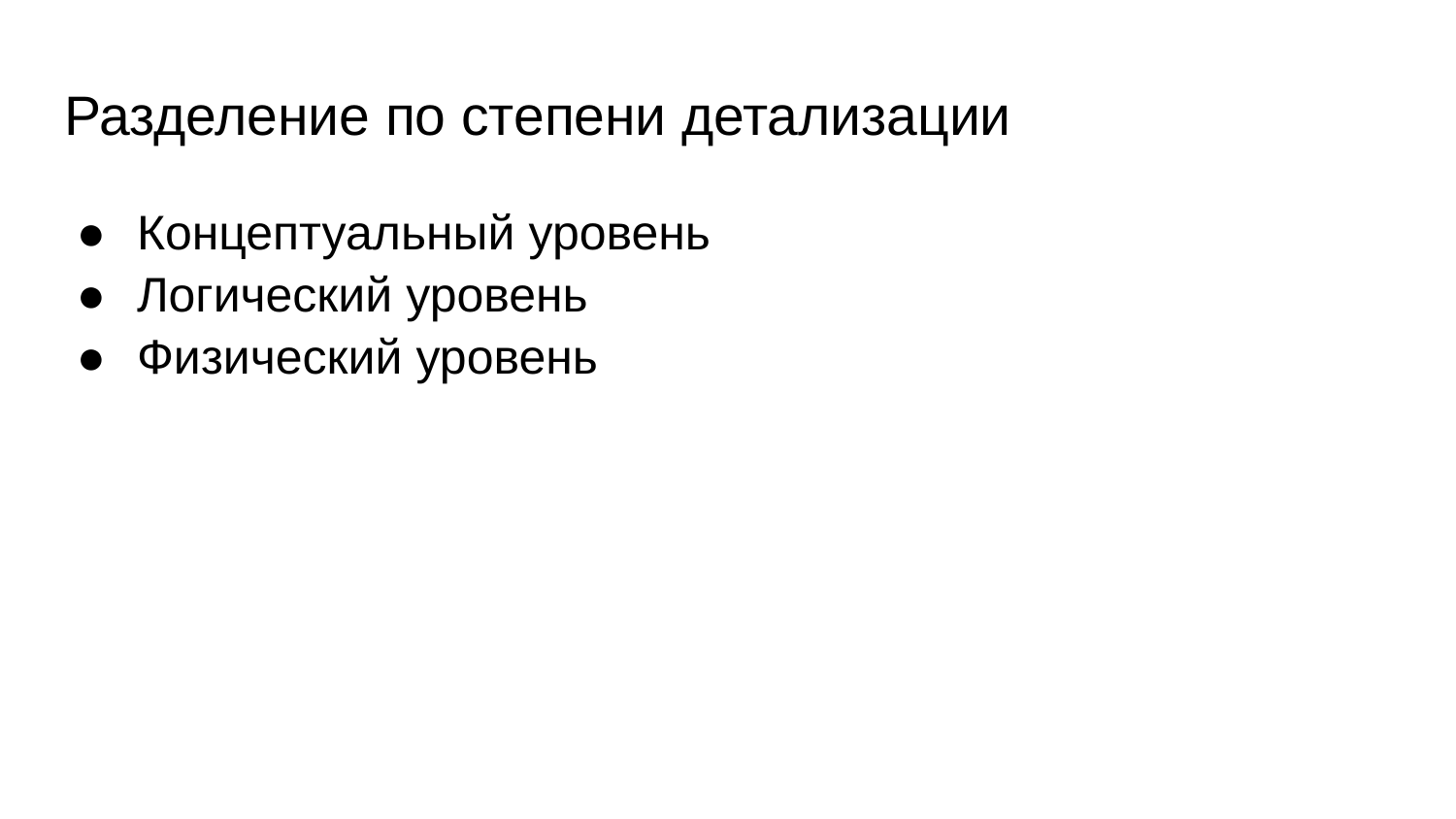

# Разделение по степени детализации
Концептуальный уровень
Логический уровень
Физический уровень